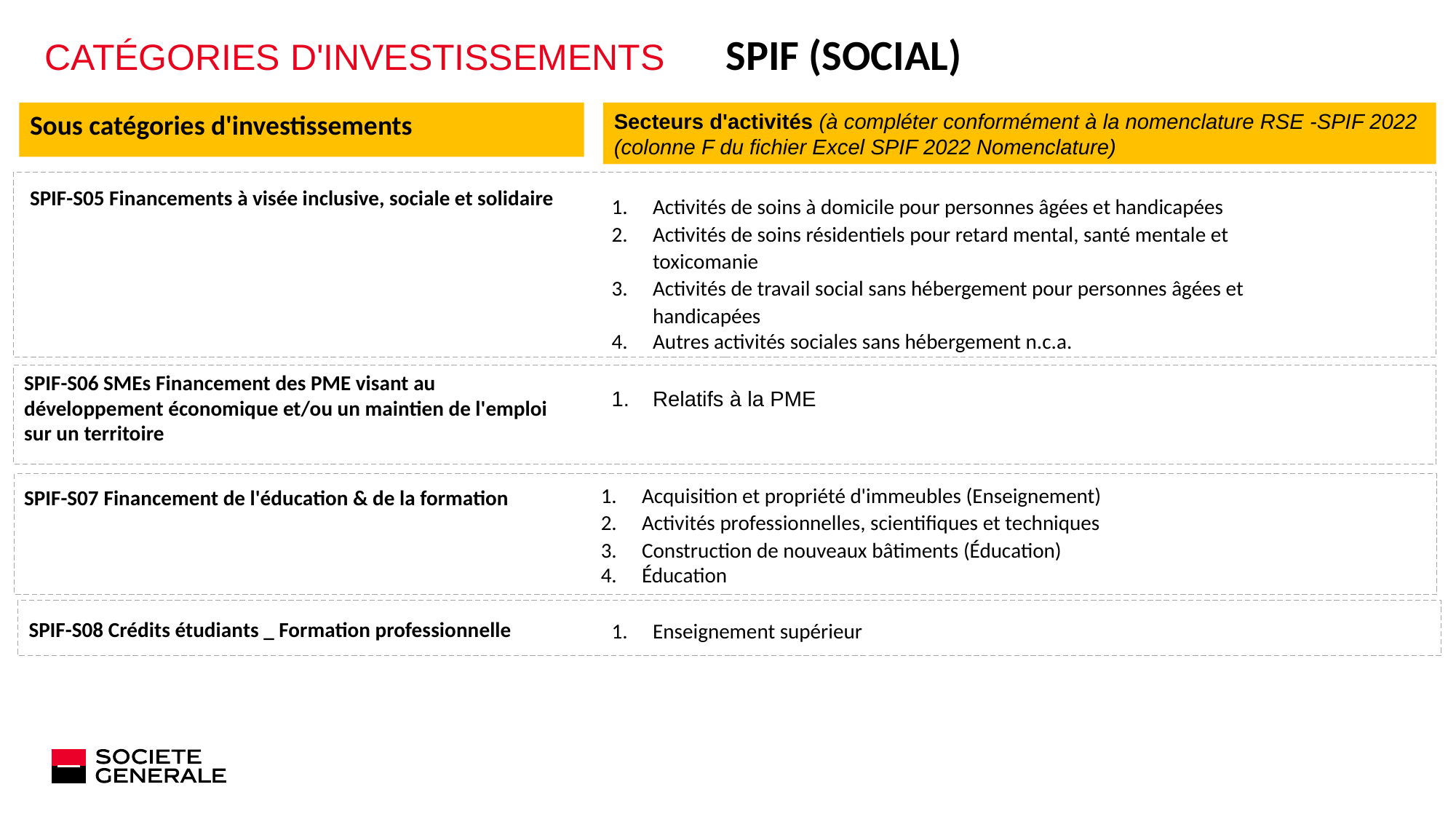

# CatégorieS d'investissementS      SPIF (SOCIAl)
Sous catégories d'investissements

Secteurs d'activités (à compléter conformément à la nomenclature RSE -SPIF 2022 (colonne F du fichier Excel SPIF 2022 Nomenclature)

SPIF-S05 Financements à visée inclusive, sociale et solidaire
Activités de soins à domicile pour personnes âgées et handicapées
Activités de soins résidentiels pour retard mental, santé mentale et toxicomanie
Activités de travail social sans hébergement pour personnes âgées et handicapées
Autres activités sociales sans hébergement n.c.a.
SPIF-S06 SMEs Financement des PME visant au développement économique et/ou un maintien de l'emploi sur un territoire

Relatifs à la PME

SPIF-S07 Financement de l'éducation & de la formation
Acquisition et propriété d'immeubles (Enseignement)
Activités professionnelles, scientifiques et techniques
Construction de nouveaux bâtiments (Éducation)
Éducation

 SPIF-S08 Crédits étudiants _ Formation professionnelle
Enseignement supérieur